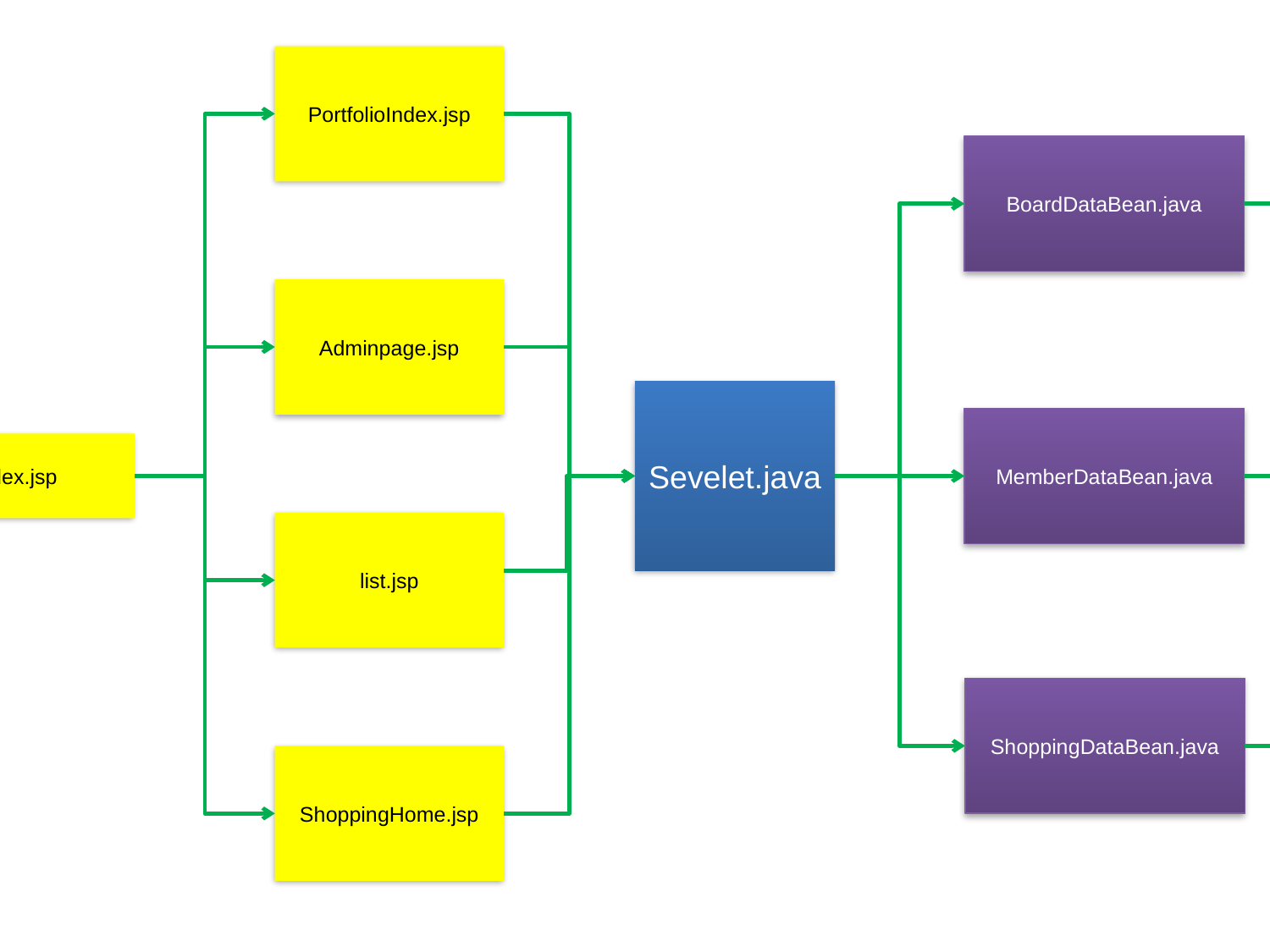

PortfolioIndex.jsp
BoardDataBean.java
Adminpage.jsp
Sevelet.java
MariaDB
MemberDataBean.java
Manager
Index.jsp
list.jsp
ShoppingDataBean.java
ShoppingHome.jsp